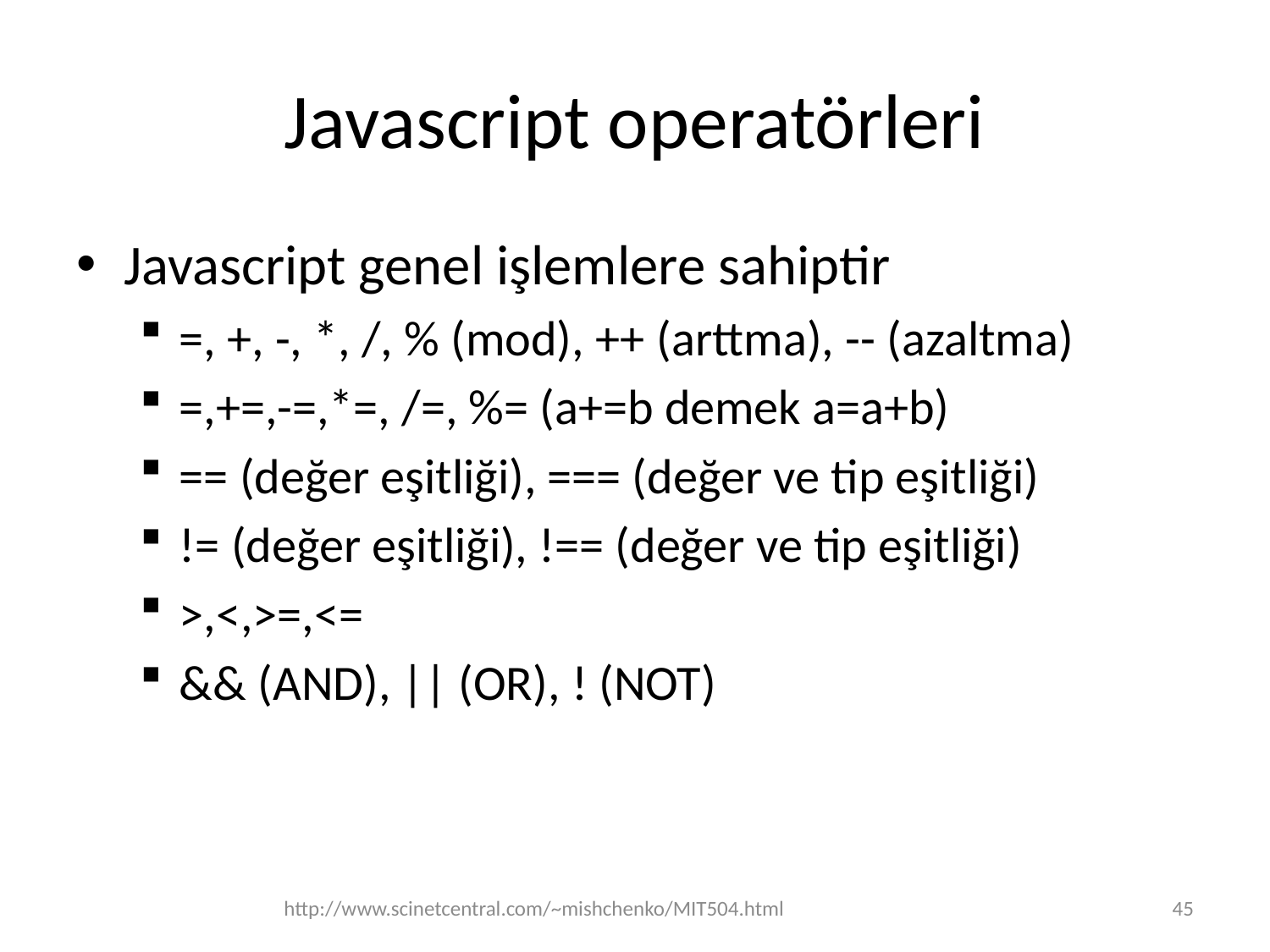

# Javascript operatörleri
Javascript genel işlemlere sahiptir
=, +, -, *, /, % (mod), ++ (arttma), -- (azaltma)
=,+=,-=,*=, /=, %= (a+=b demek a=a+b)
== (değer eşitliği), === (değer ve tip eşitliği)
!= (değer eşitliği), !== (değer ve tip eşitliği)
>,<,>=,<=
&& (AND), || (OR), ! (NOT)
http://www.scinetcentral.com/~mishchenko/MIT504.html
45